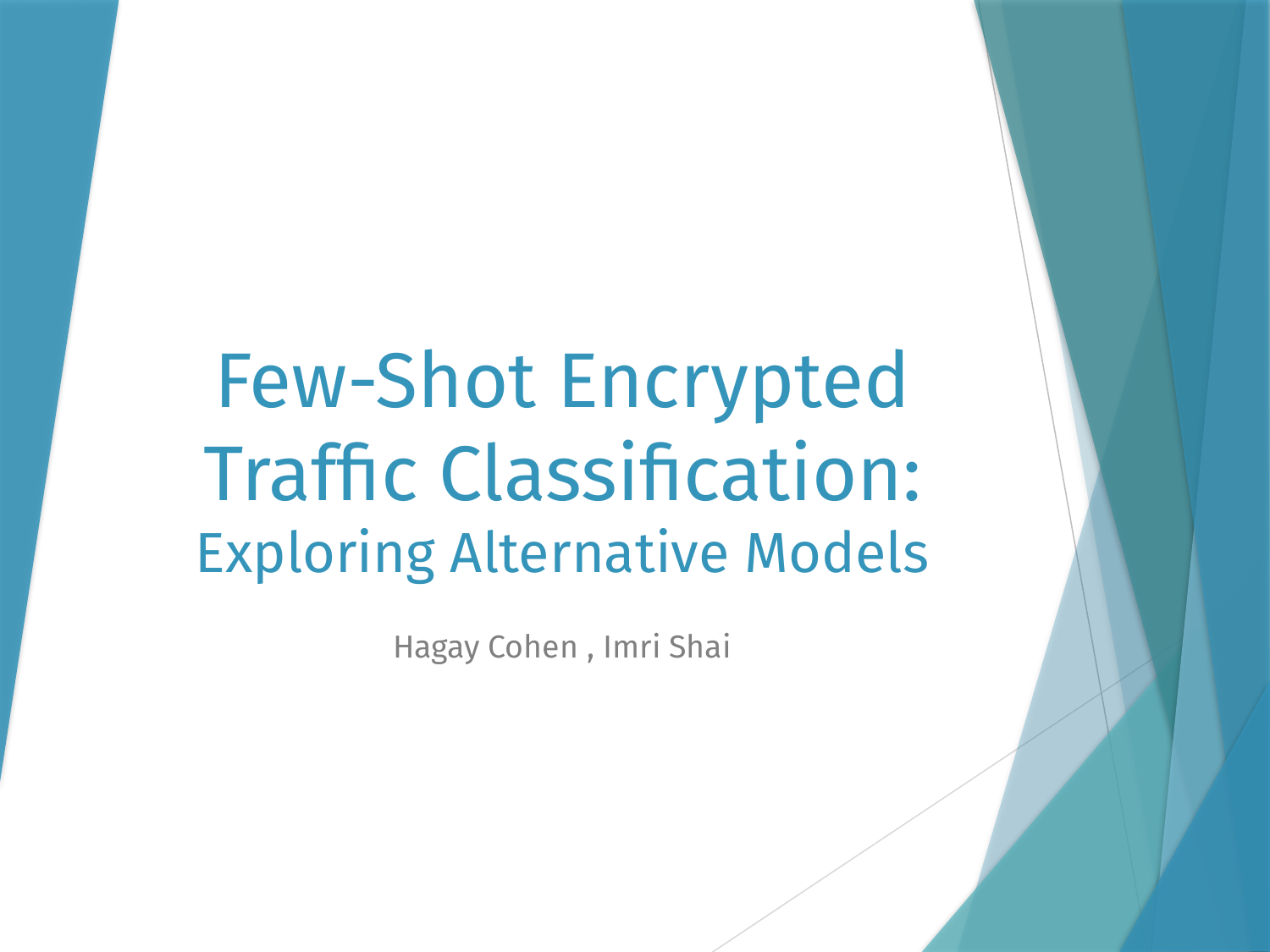

# Few-Shot Encrypted Traffic Classification: Exploring Alternative Models
Hagay Cohen , Imri Shai